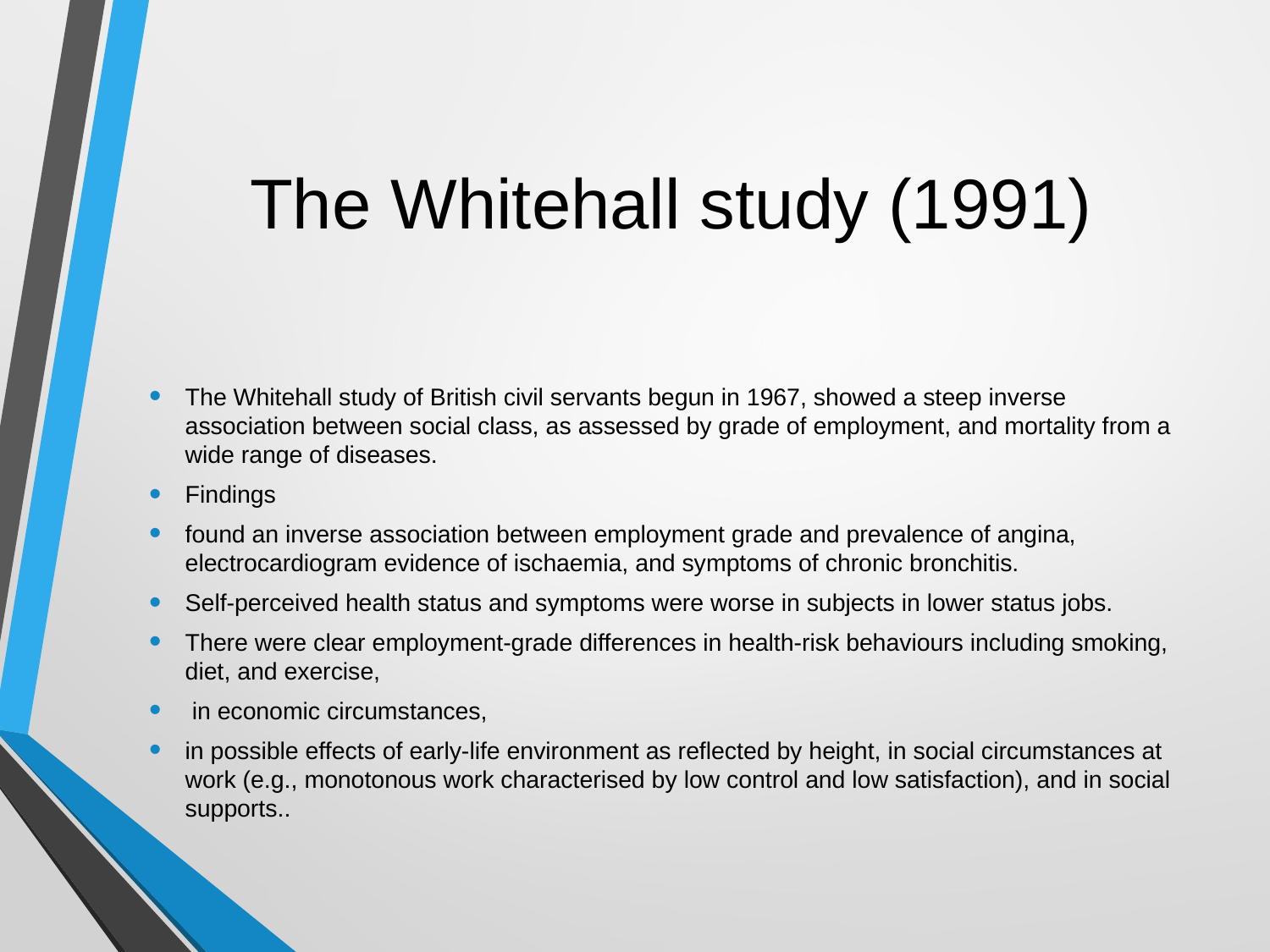

# The Whitehall study (1991)
The Whitehall study of British civil servants begun in 1967, showed a steep inverse association between social class, as assessed by grade of employment, and mortality from a wide range of diseases.
Findings
found an inverse association between employment grade and prevalence of angina, electrocardiogram evidence of ischaemia, and symptoms of chronic bronchitis.
Self-perceived health status and symptoms were worse in subjects in lower status jobs.
There were clear employment-grade differences in health-risk behaviours including smoking, diet, and exercise,
 in economic circumstances,
in possible effects of early-life environment as reflected by height, in social circumstances at work (e.g., monotonous work characterised by low control and low satisfaction), and in social supports..